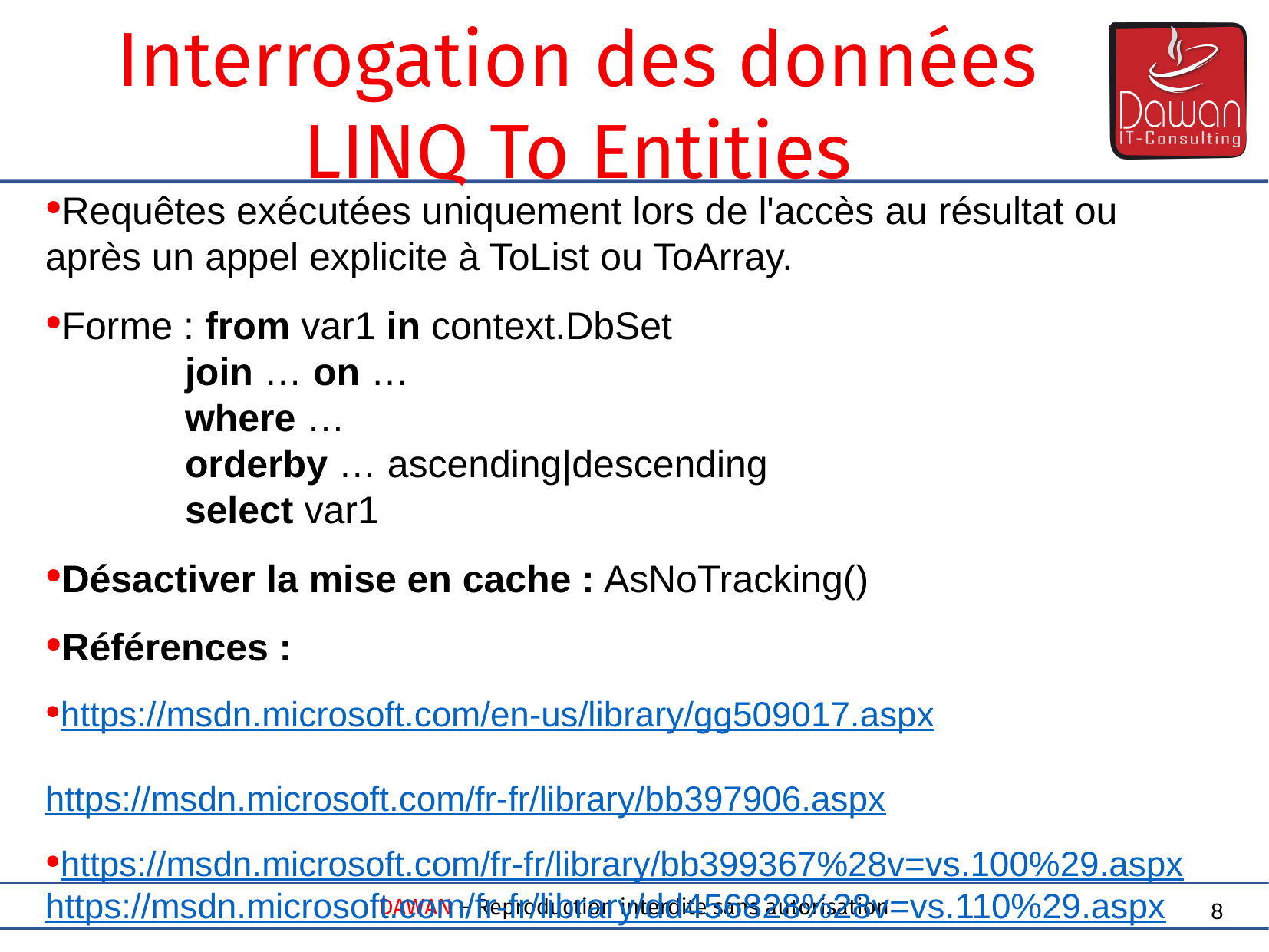

Interrogation des données
LINQ To Entities
Requêtes exécutées uniquement lors de l'accès au résultat ou après un appel explicite à ToList ou ToArray.
Forme : from var1 in context.DbSet
             join … on …
             where …
             orderby … ascending|descending
             select var1
Désactiver la mise en cache : AsNoTracking()
Références :
https://msdn.microsoft.com/en-us/library/gg509017.aspx
https://msdn.microsoft.com/fr-fr/library/bb397906.aspx
https://msdn.microsoft.com/fr-fr/library/bb399367%28v=vs.100%29.aspx
https://msdn.microsoft.com/fr-fr/library/dd456828%28v=vs.110%29.aspx
8